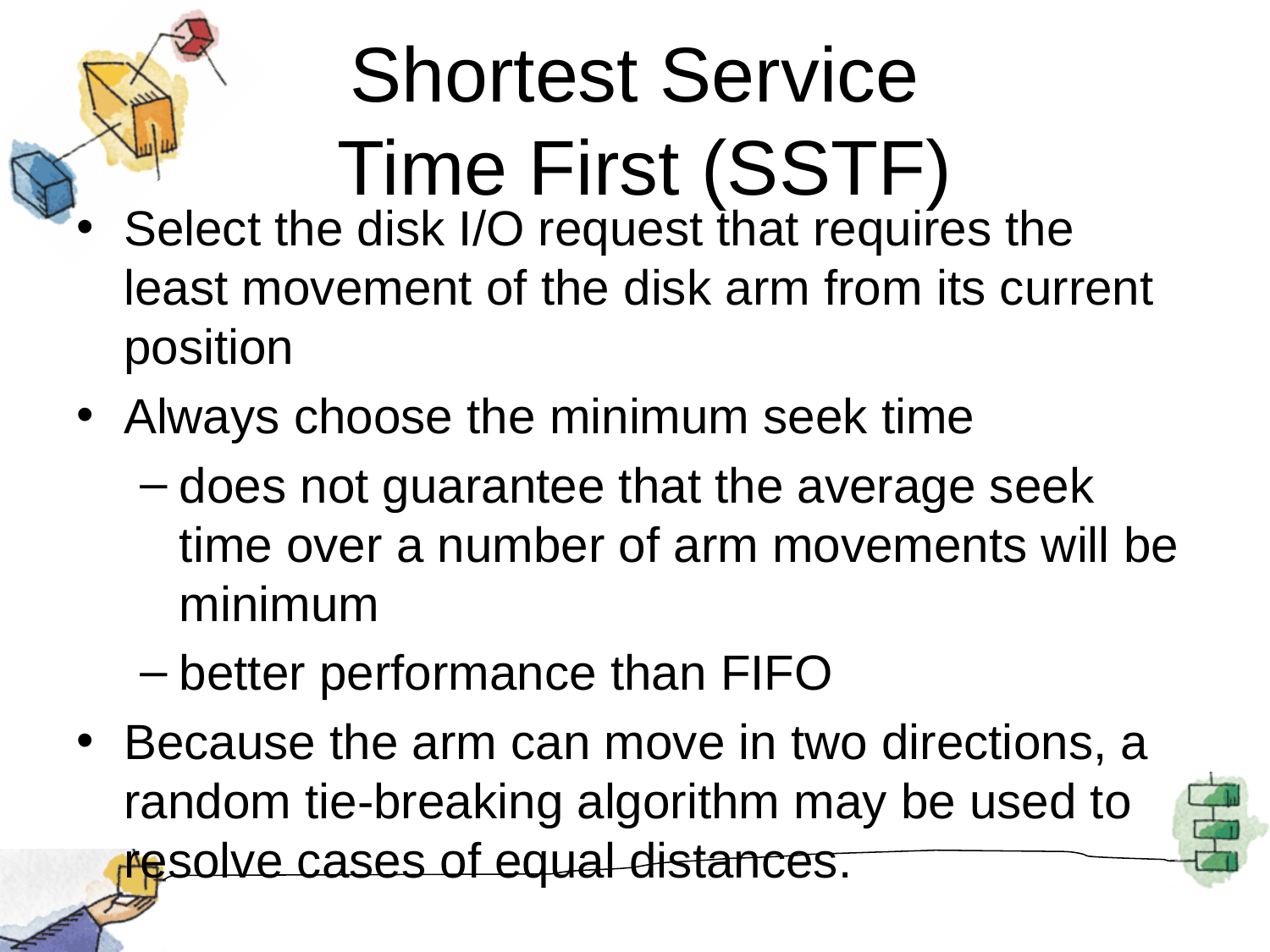

# Shortest Service Time First (SSTF)
Select the disk I/O request that requires the least movement of the disk arm from its current position
Always choose the minimum seek time
does not guarantee that the average seek time over a number of arm movements will be minimum
better performance than FIFO
Because the arm can move in two directions, a random tie-breaking algorithm may be used to resolve cases of equal distances.